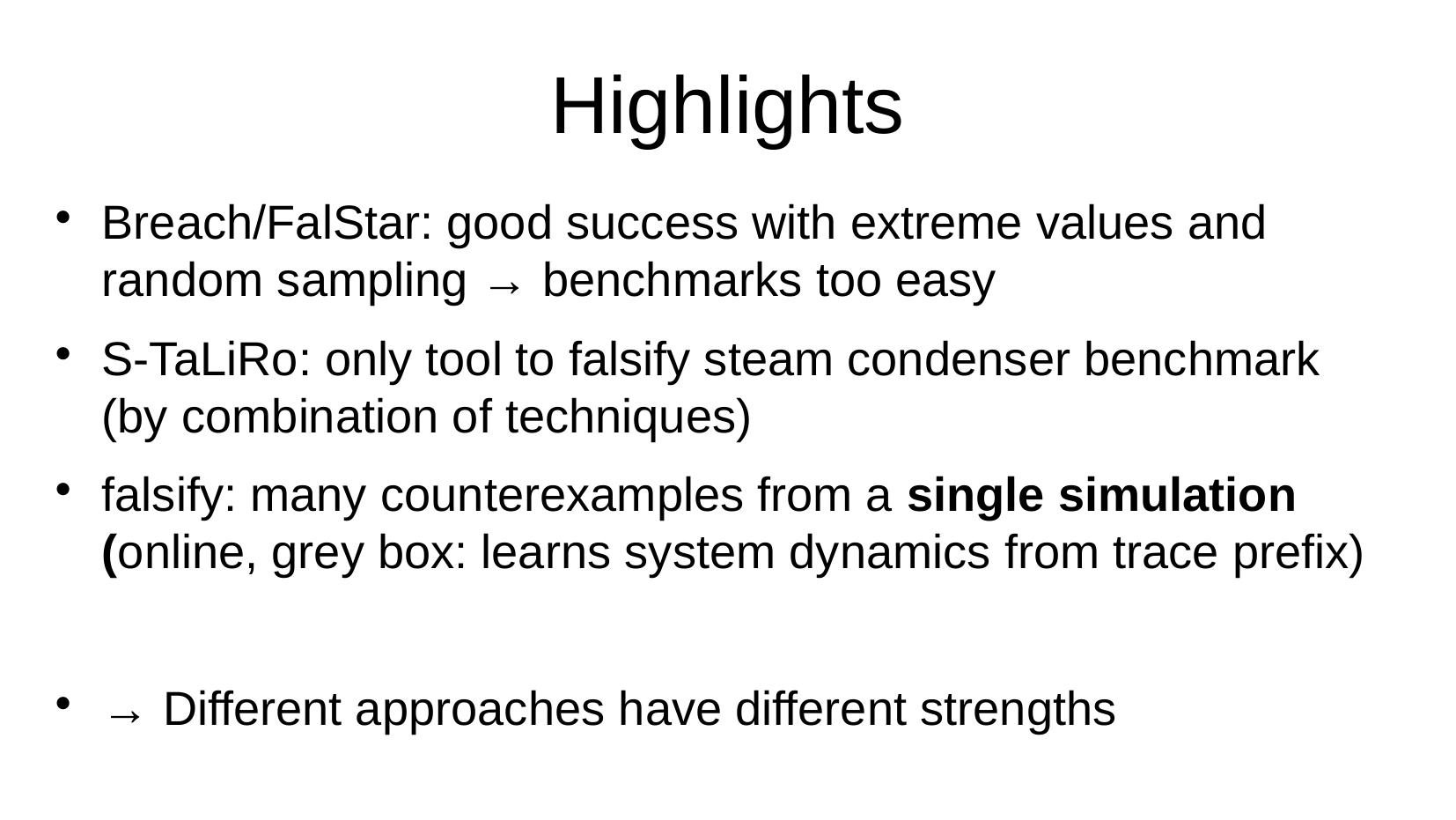

Highlights
Breach/FalStar: good success with extreme values and random sampling → benchmarks too easy
S-TaLiRo: only tool to falsify steam condenser benchmark
(by combination of techniques)
falsify: many counterexamples from a single simulation
(online, grey box: learns system dynamics from trace prefix)

→ Different approaches have different strengths